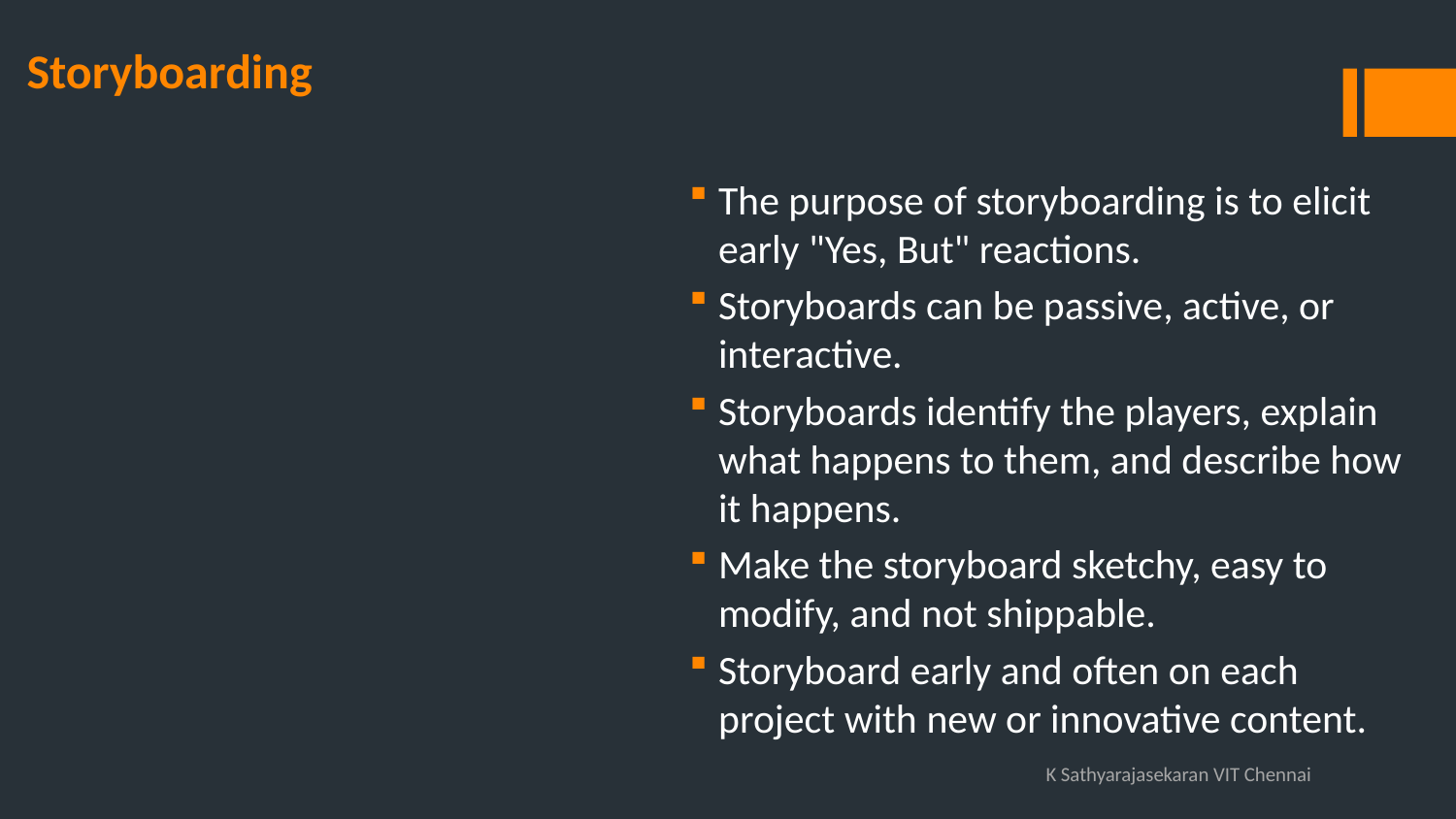

# Storyboarding
The purpose of storyboarding is to elicit early "Yes, But" reactions.
Storyboards can be passive, active, or interactive.
Storyboards identify the players, explain what happens to them, and describe how it happens.
Make the storyboard sketchy, easy to modify, and not shippable.
Storyboard early and often on each project with new or innovative content.
K Sathyarajasekaran VIT Chennai